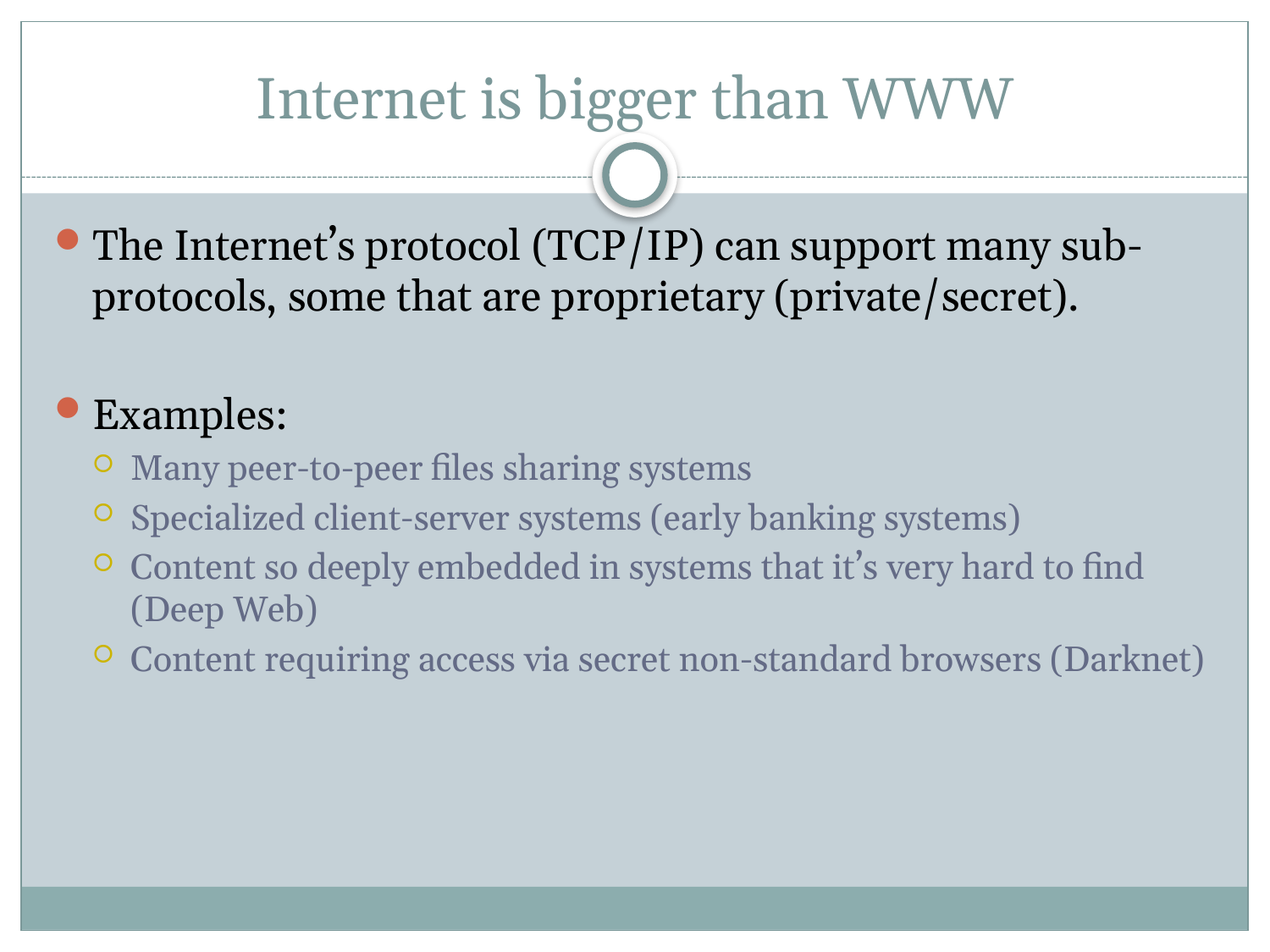

# Internet is bigger than WWW
The Internet’s protocol (TCP/IP) can support many sub-protocols, some that are proprietary (private/secret).

Examples:
Many peer-to-peer files sharing systems
Specialized client-server systems (early banking systems)
Content so deeply embedded in systems that it’s very hard to find (Deep Web)
Content requiring access via secret non-standard browsers (Darknet)